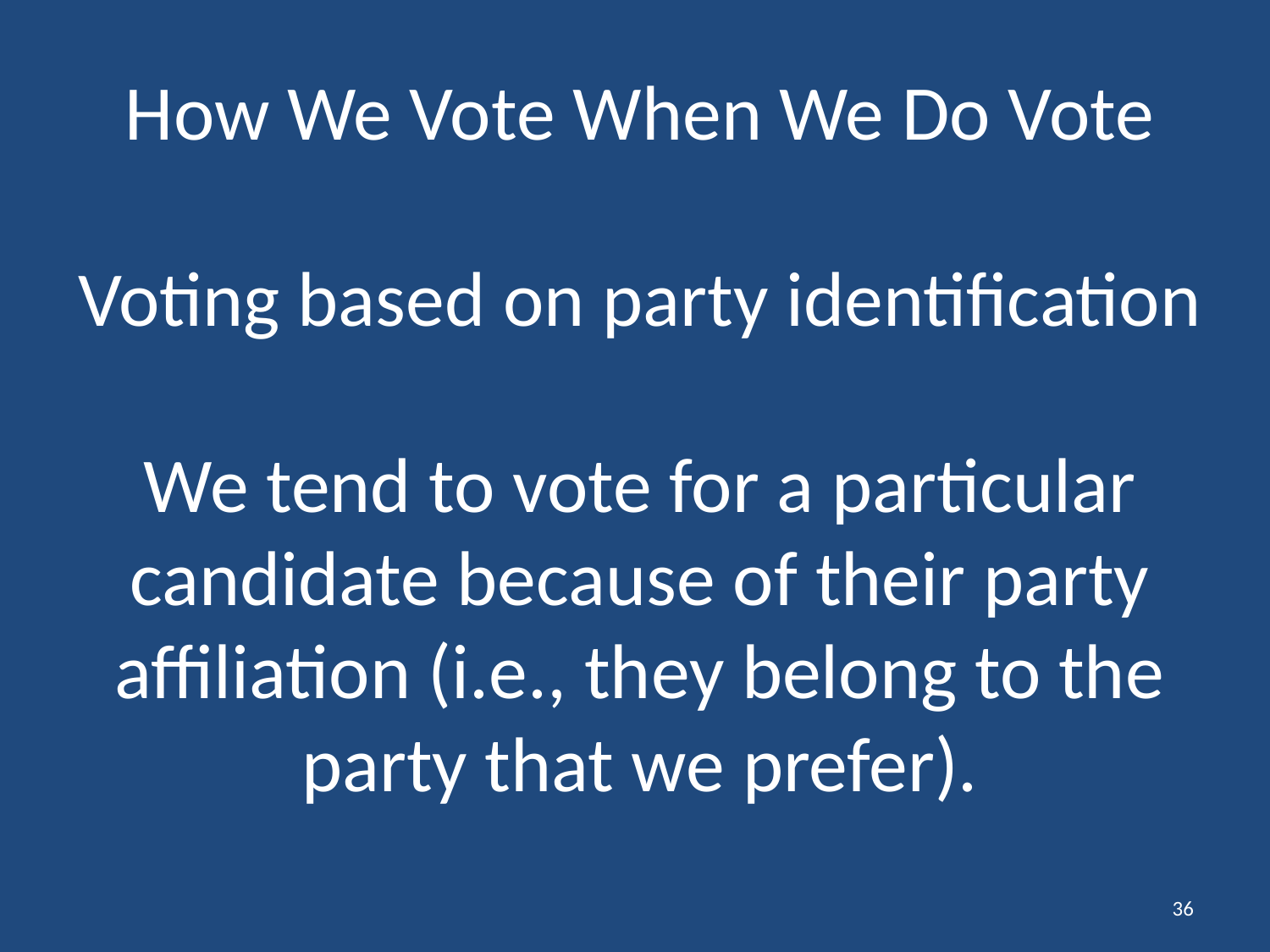

# How We Vote When We Do Vote Voting based on party identification We tend to vote for a particular candidate because of their party affiliation (i.e., they belong to the party that we prefer).
36